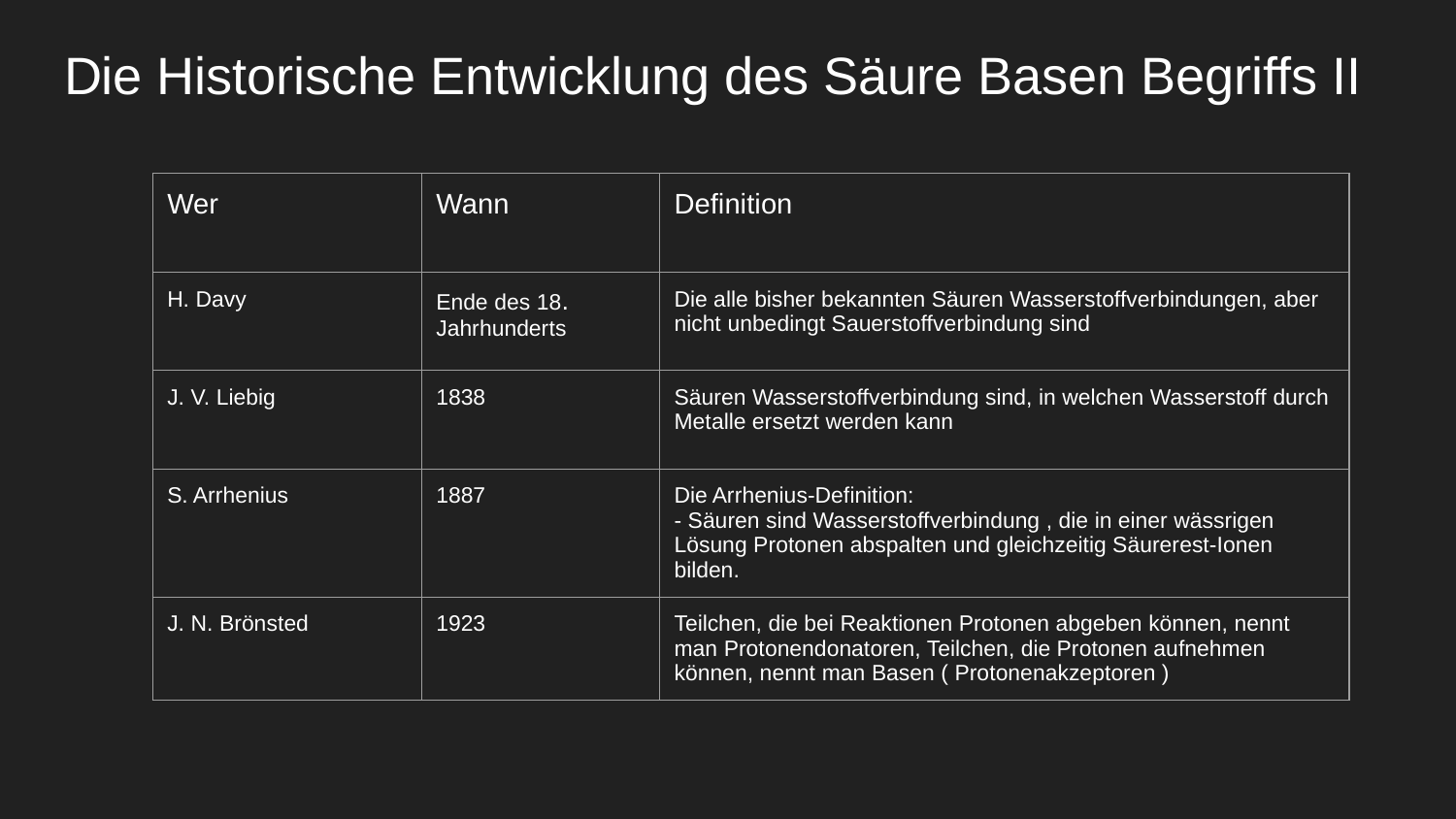

# Die Historische Entwicklung des Säure Basen Begriffs II

| Wer | Wann | Definition |
| --- | --- | --- |
| H. Davy | Ende des 18. Jahrhunderts | Die alle bisher bekannten Säuren Wasserstoffverbindungen, aber nicht unbedingt Sauerstoffverbindung sind |
| J. V. Liebig | 1838 | Säuren Wasserstoffverbindung sind, in welchen Wasserstoff durch Metalle ersetzt werden kann |
| S. Arrhenius | 1887 | Die Arrhenius-Definition: - Säuren sind Wasserstoffverbindung , die in einer wässrigen Lösung Protonen abspalten und gleichzeitig Säurerest-Ionen bilden. |
| J. N. Brönsted | 1923 | Teilchen, die bei Reaktionen Protonen abgeben können, nennt man Protonendonatoren, Teilchen, die Protonen aufnehmen können, nennt man Basen ( Protonenakzeptoren ) |